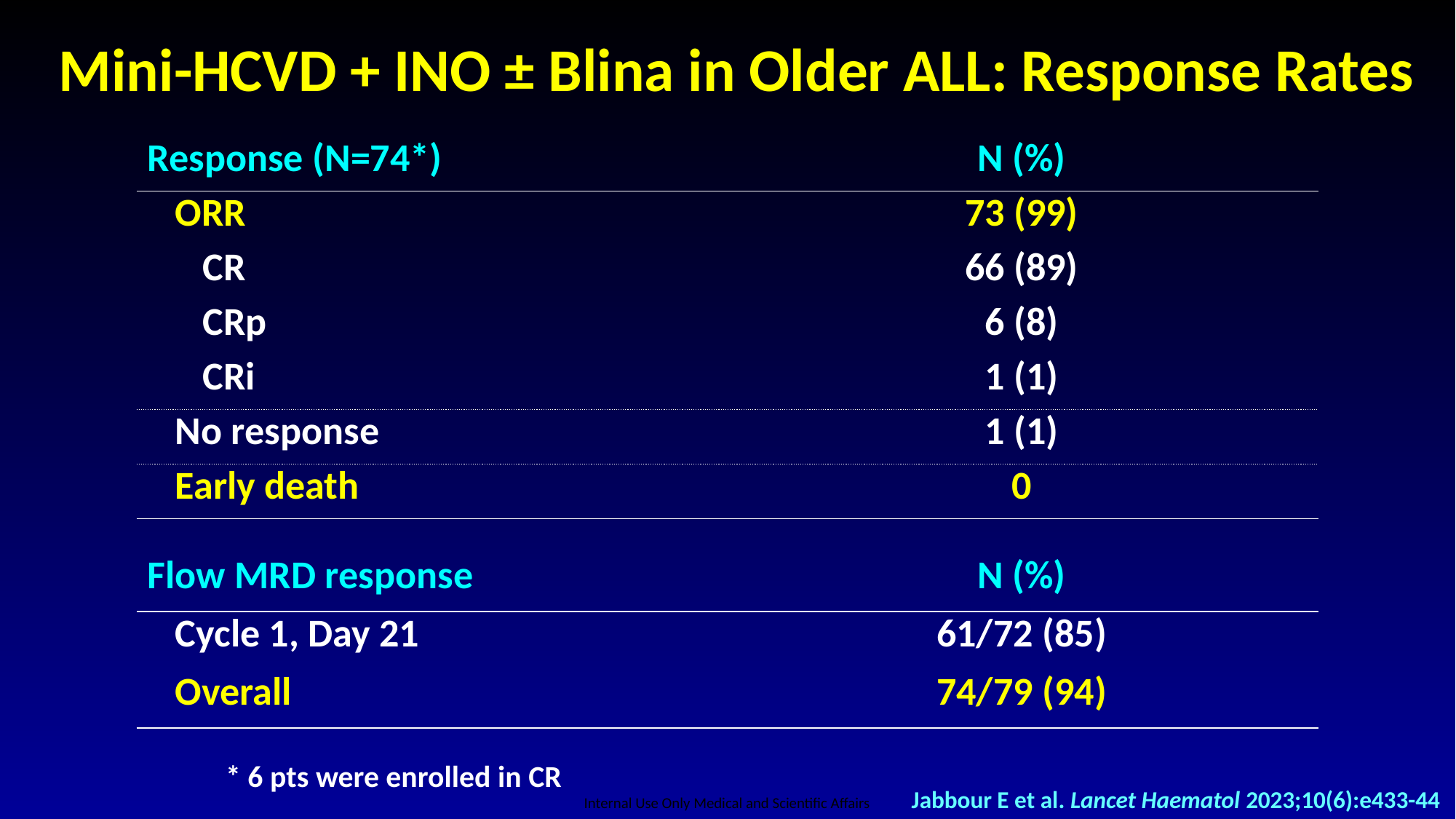

Mini-HCVD + INO ± Blina in Older ALL: Response Rates
| Response (N=74\*) | N (%) |
| --- | --- |
| ORR | 73 (99) |
| CR | 66 (89) |
| CRp | 6 (8) |
| CRi | 1 (1) |
| No response | 1 (1) |
| Early death | 0 |
| Flow MRD response | N (%) |
| --- | --- |
| Cycle 1, Day 21 | 61/72 (85) |
| Overall | 74/79 (94) |
* 6 pts were enrolled in CR
Jabbour E et al. Lancet Haematol 2023;10(6):e433-44